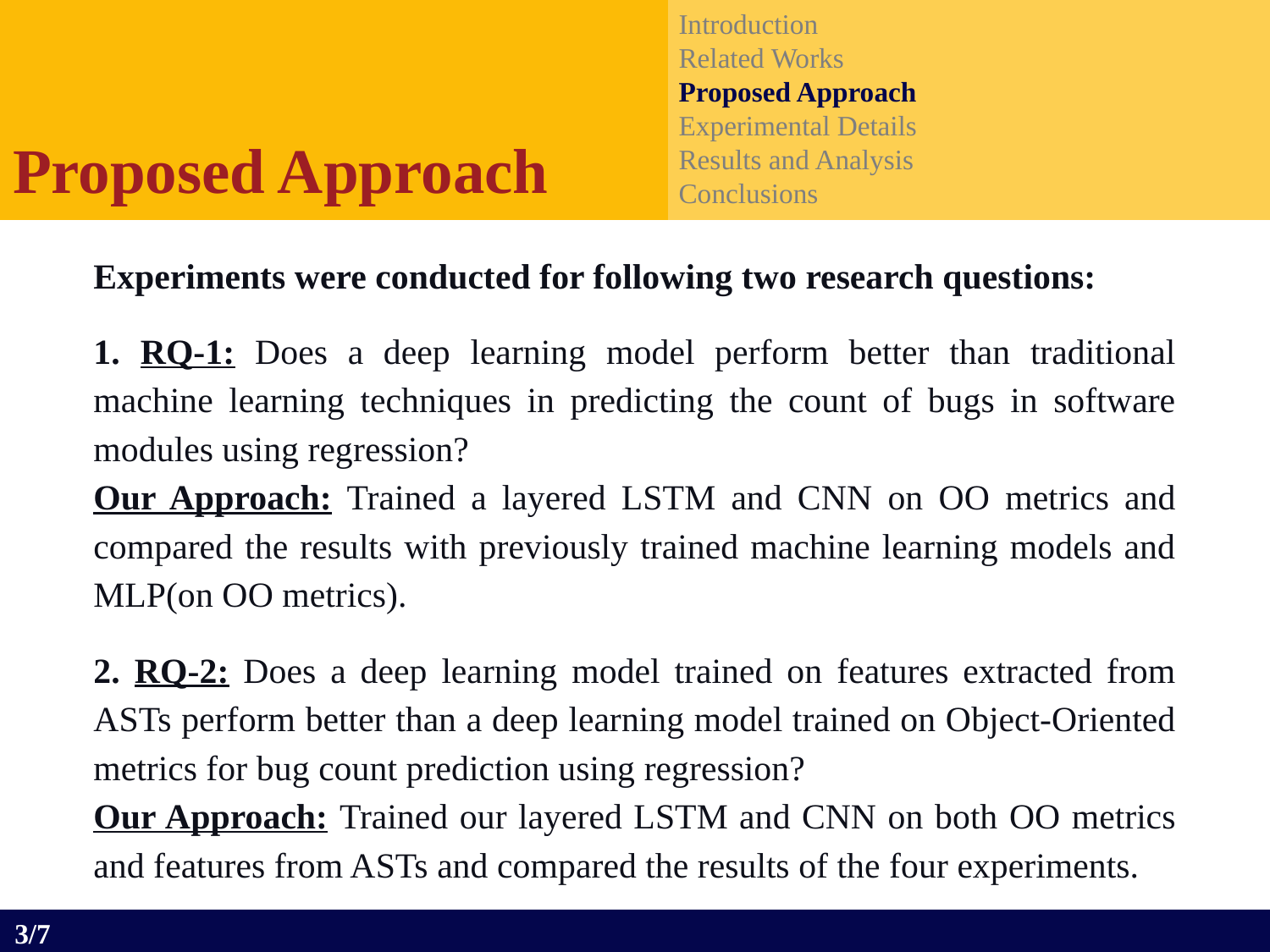

Introduction
Related Works
Proposed Approach
Experimental Details
Results and Analysis
Conclusions

Proposed Approach
Experiments were conducted for following two research questions:

1. RQ-1: Does a deep learning model perform better than traditional machine learning techniques in predicting the count of bugs in software modules using regression?
Our Approach: Trained a layered LSTM and CNN on OO metrics and compared the results with previously trained machine learning models and MLP(on OO metrics).

2. RQ-2: Does a deep learning model trained on features extracted from ASTs perform better than a deep learning model trained on Object-Oriented metrics for bug count prediction using regression?
Our Approach: Trained our layered LSTM and CNN on both OO metrics and features from ASTs and compared the results of the four experiments.

3/7